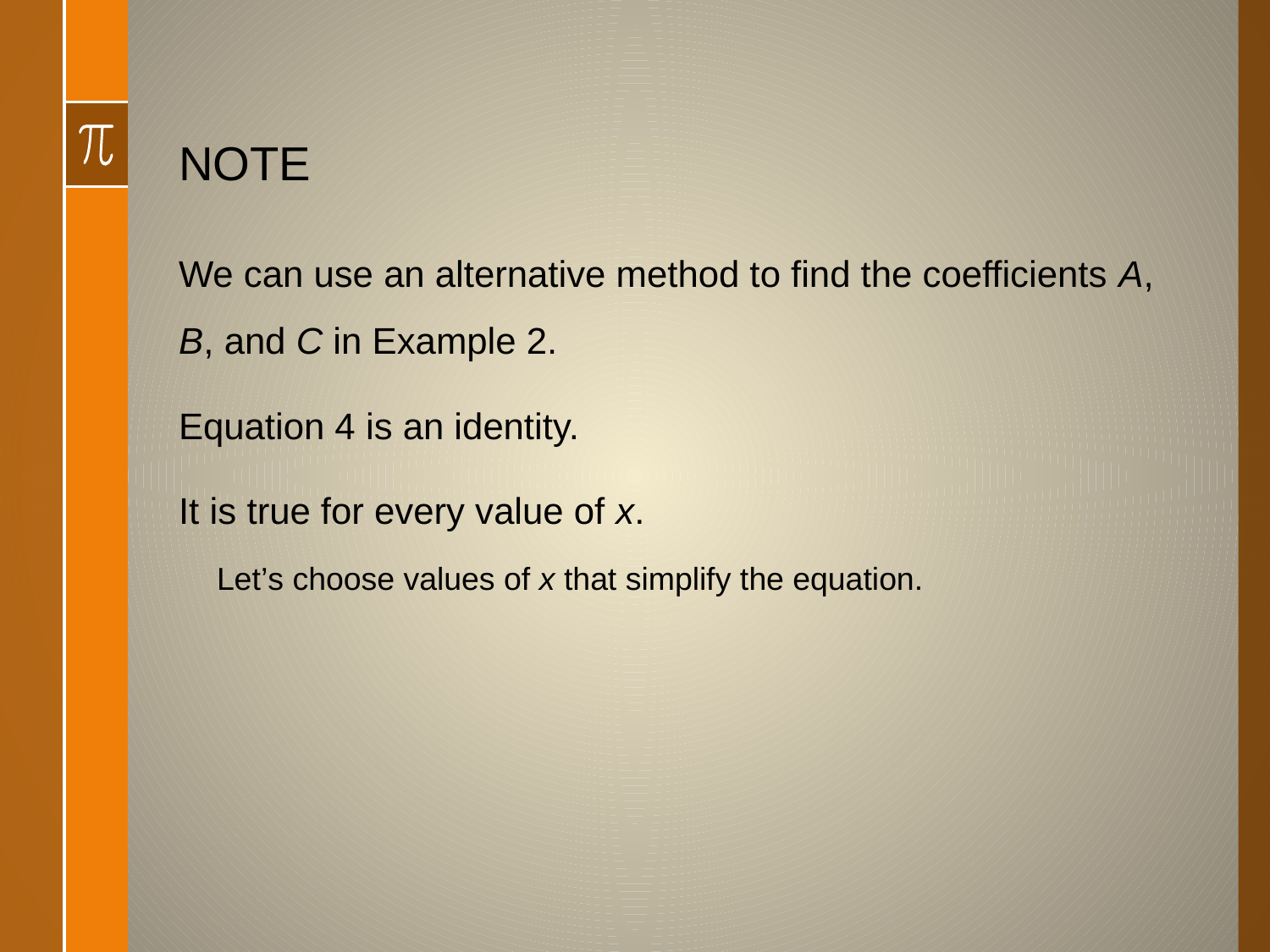

# NOTE
We can use an alternative method to find the coefficients A, B, and C in Example 2.
Equation 4 is an identity.
It is true for every value of x.
Let’s choose values of x that simplify the equation.